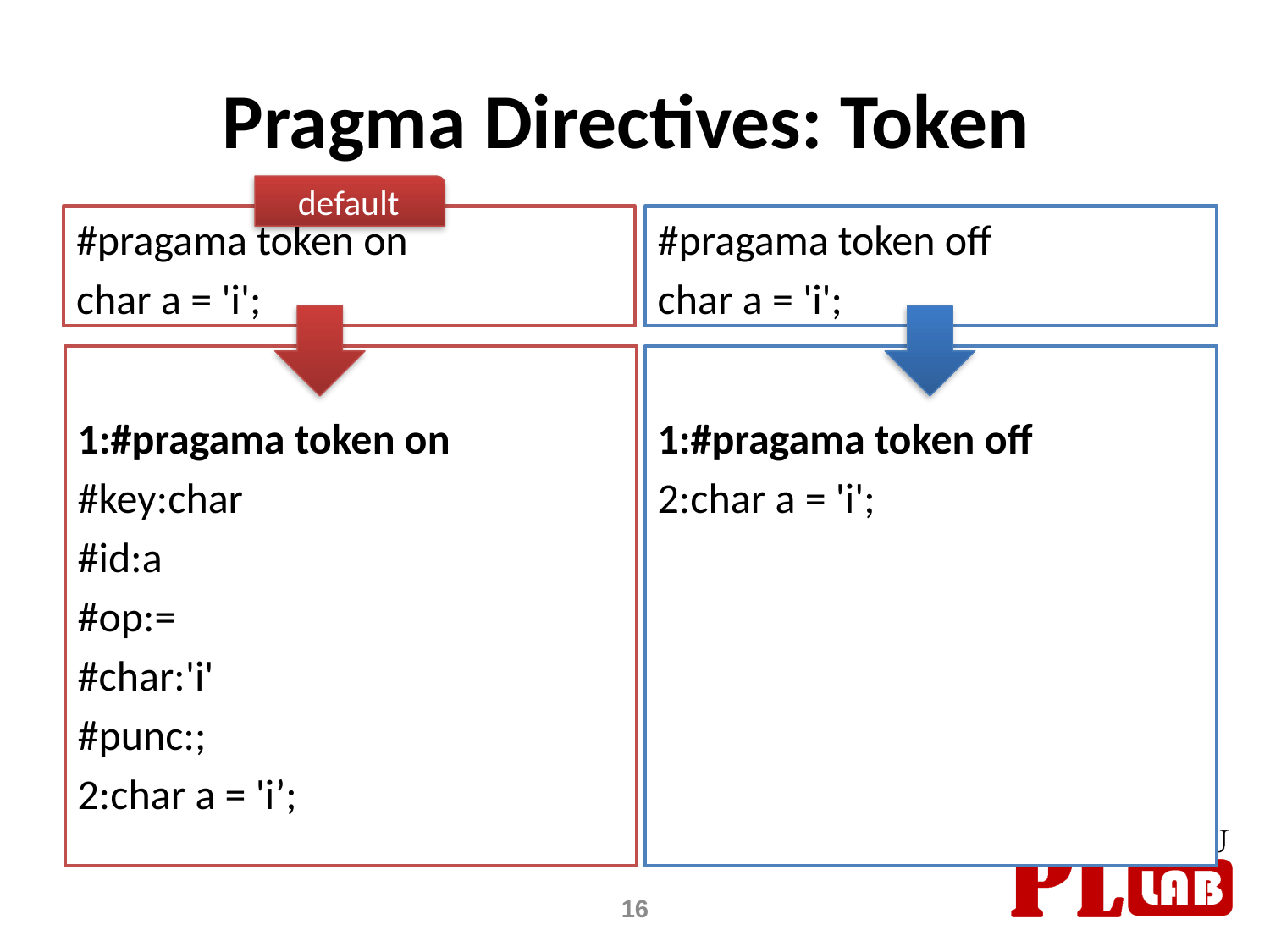

# Pragma Directives: Token
default
#pragama token on
char a = 'i';
#pragama token off
char a = 'i';

1:#pragama token on
#key:char
#id:a
#op:=
#char:'i'
#punc:;
2:char a = 'i’;

1:#pragama token off
2:char a = 'i';
16